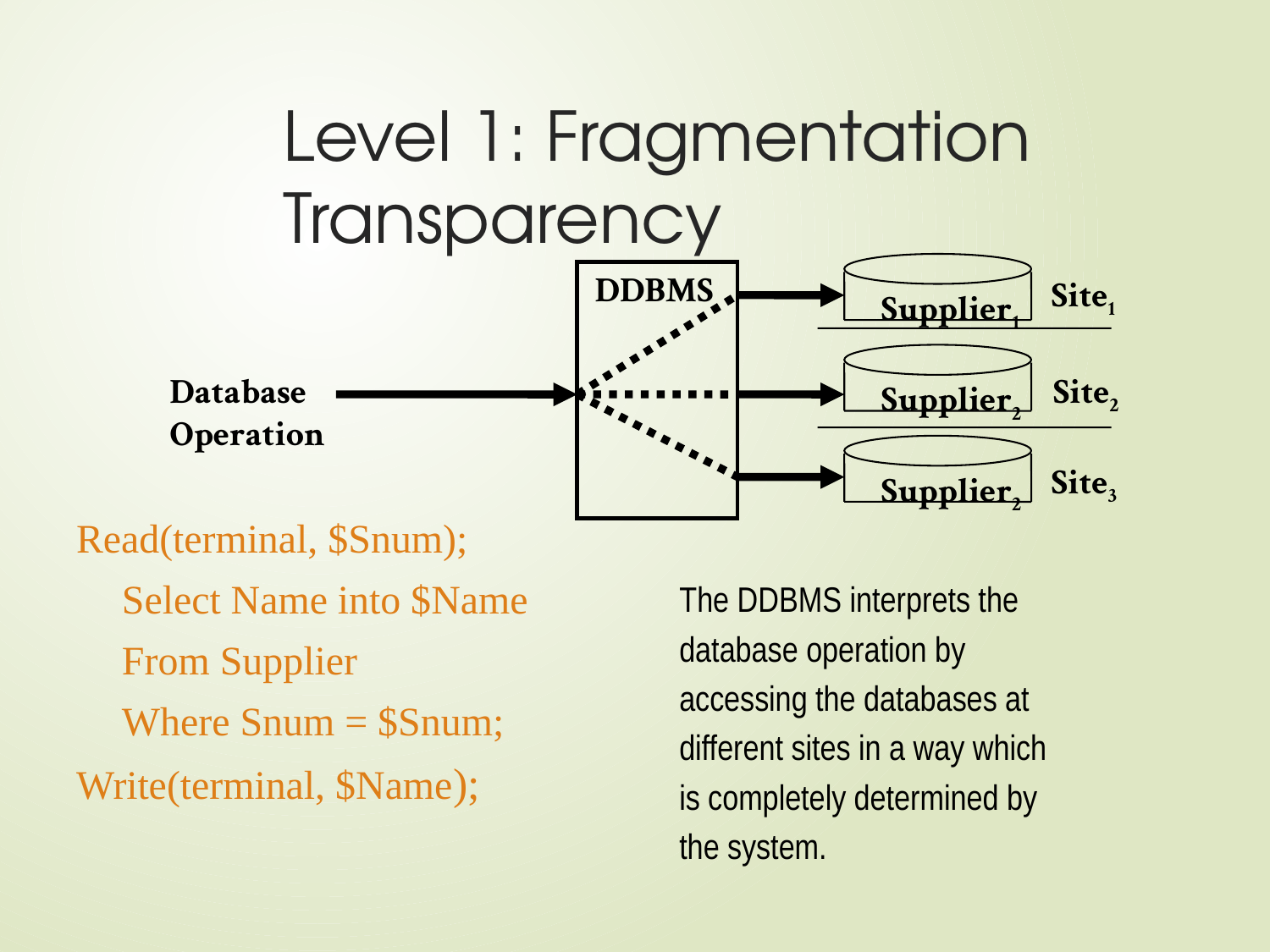

# Level 1: Fragmentation Transparency

Supplier1
Site1

Supplier2
Site2

Supplier2
Site3
DDBMS

Database
Operation

Read(terminal, $Snum);
	Select Name into $Name
	From Supplier
	Where Snum = $Snum;
Write(terminal, $Name);
The DDBMS interprets the
database operation by
accessing the databases at
different sites in a way which
is completely determined by
the system.